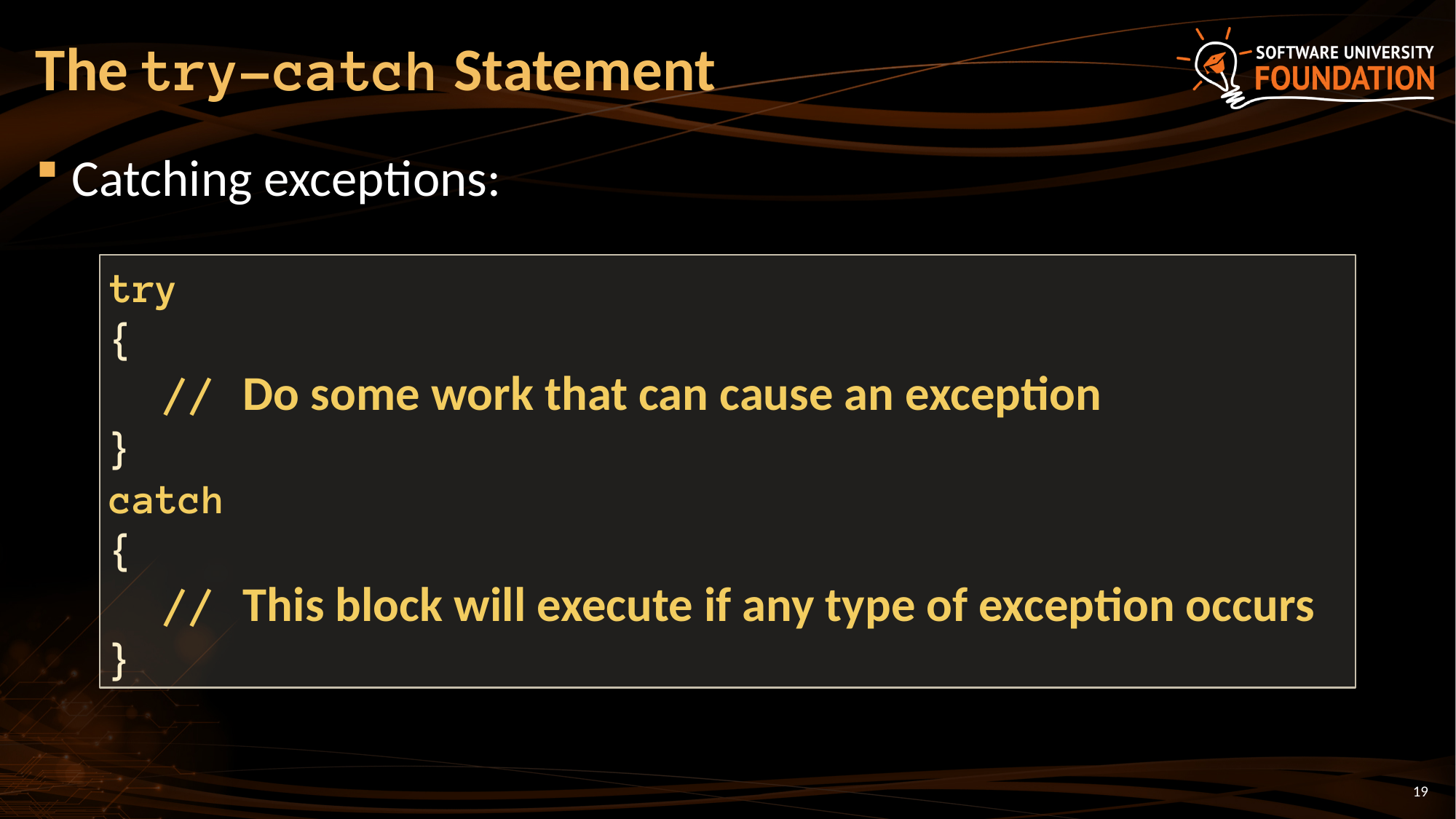

# The try-catch Statement
Catching exceptions:

try
{
  // Do some work that can cause an exception
}
catch
{
  // This block will execute if any type of exception occurs
}
19